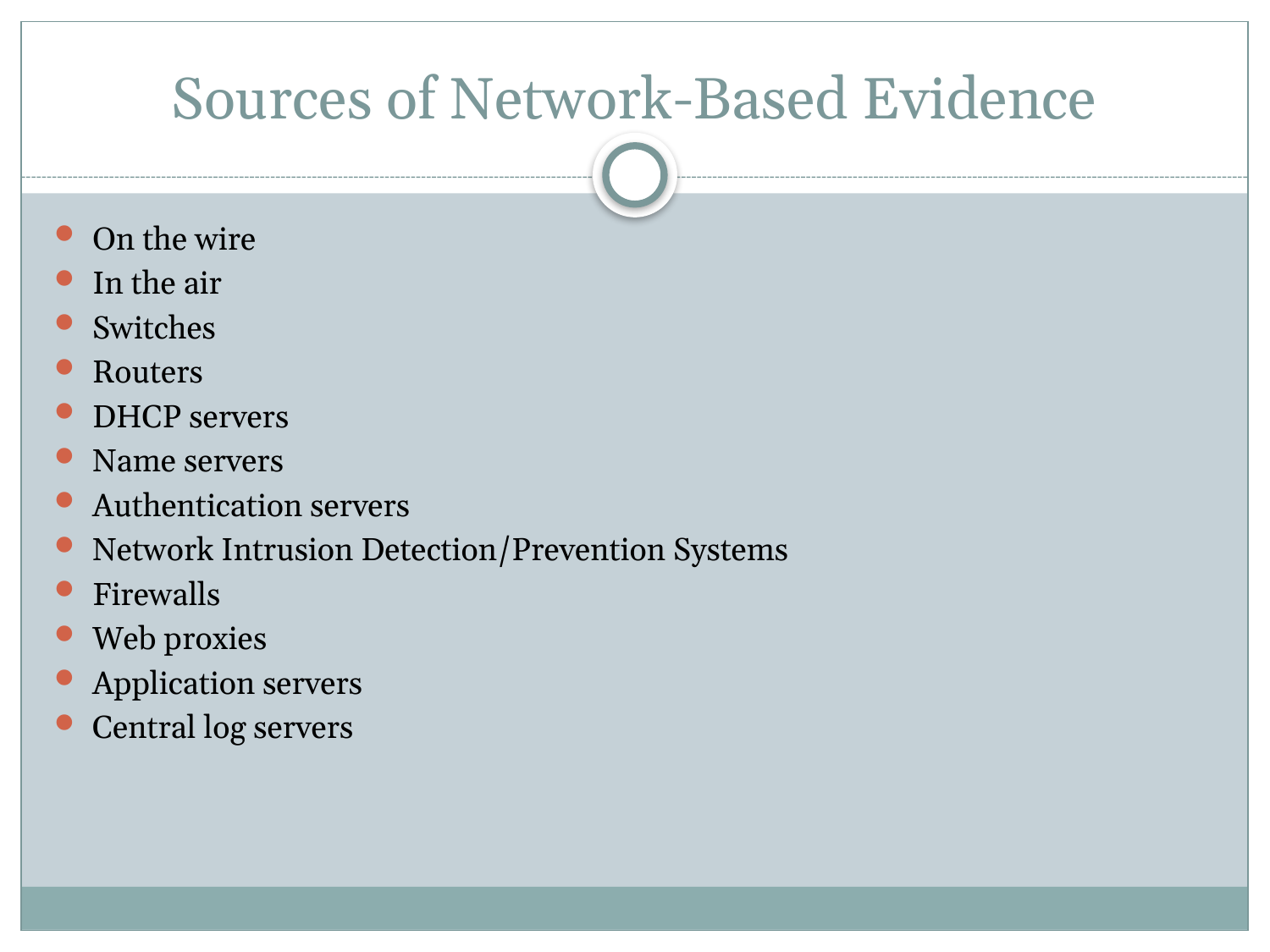

# Sources of Network-Based Evidence
On the wire
In the air
Switches
Routers
DHCP servers
Name servers
Authentication servers
Network Intrusion Detection/Prevention Systems
Firewalls
Web proxies
Application servers
Central log servers